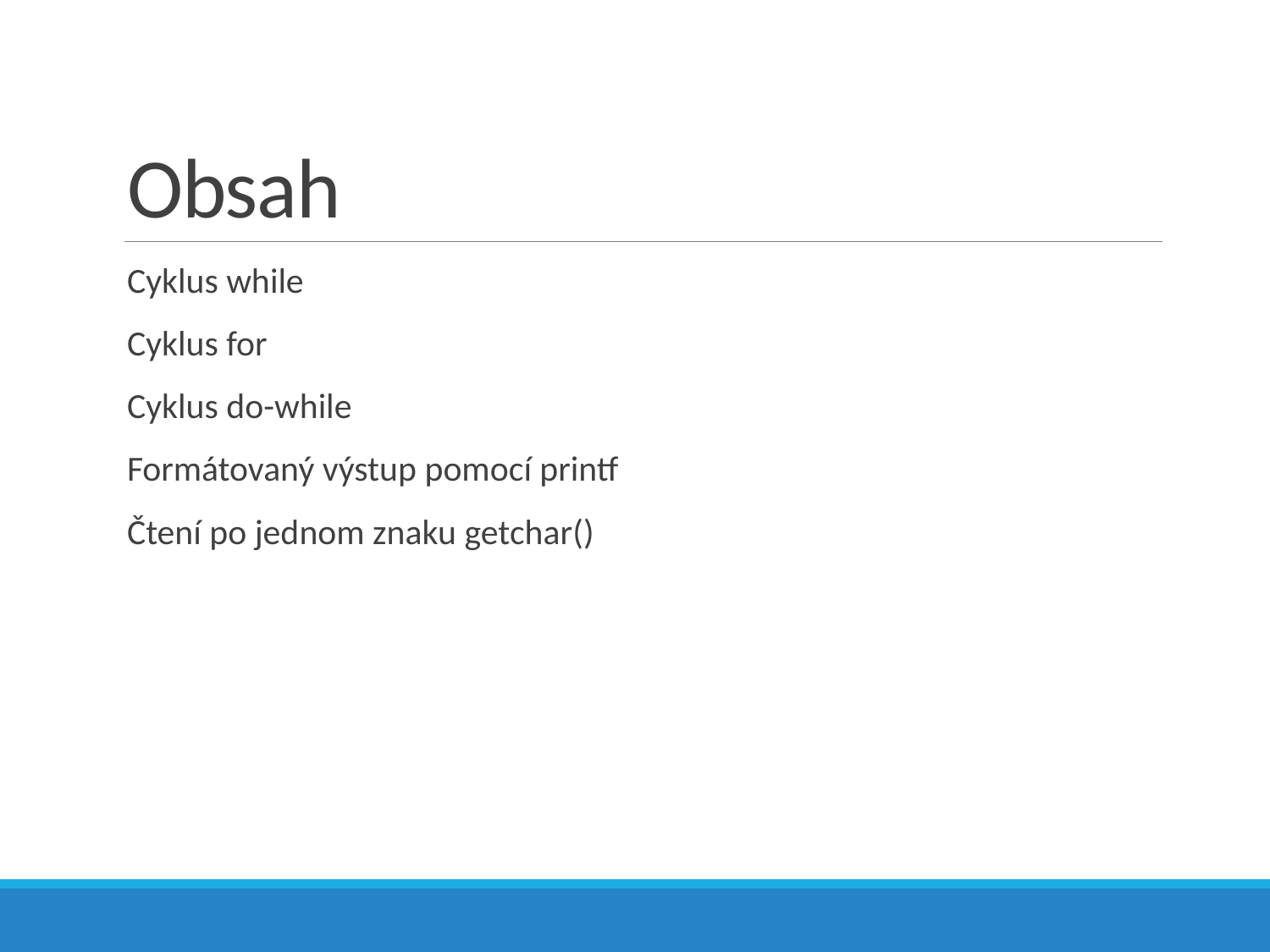

# Obsah
Cyklus while
Cyklus for
Cyklus do-while
Formátovaný výstup pomocí printf
Čtení po jednom znaku getchar()